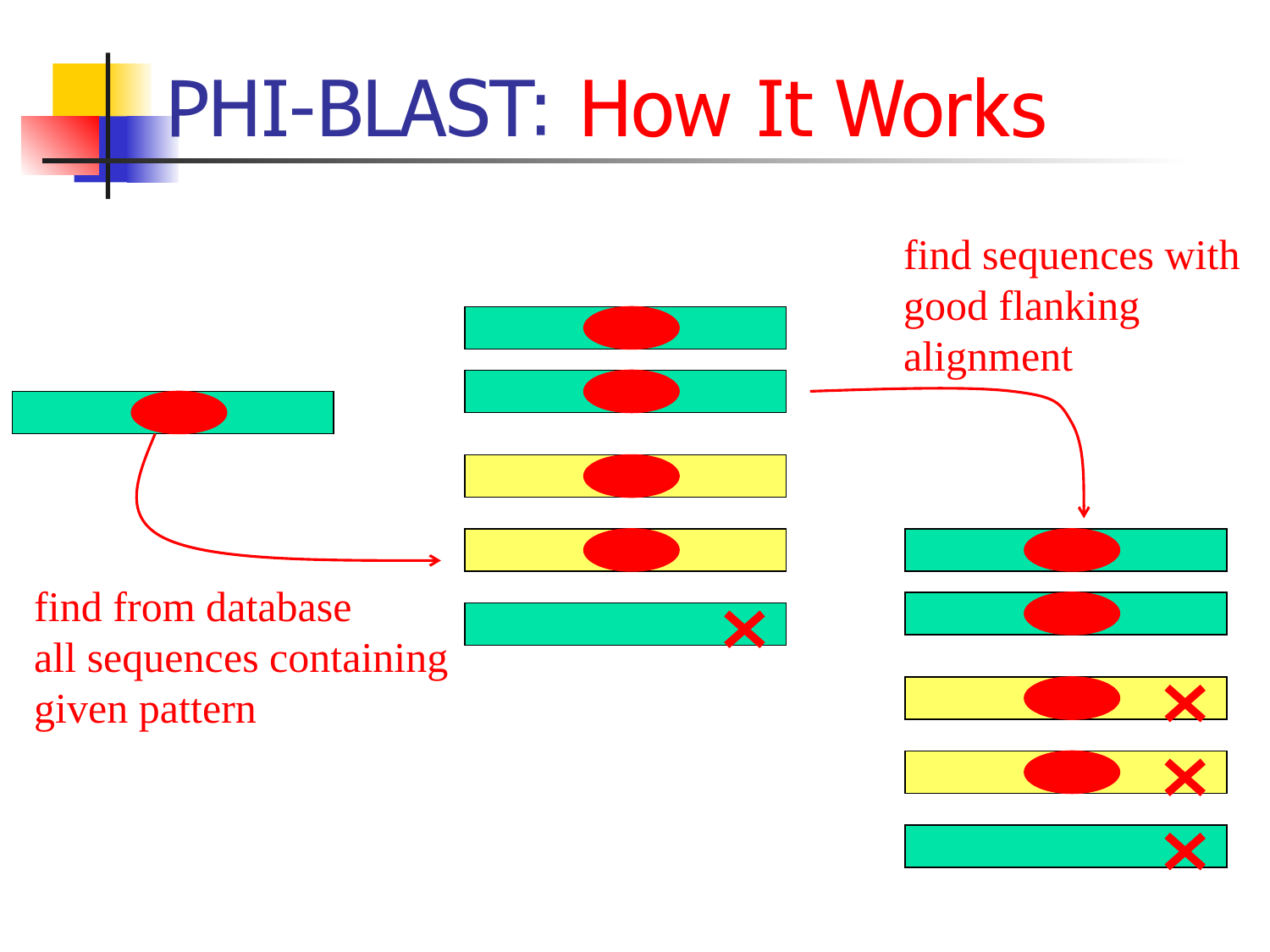

# PHI-BLAST: How It Works
find sequences with
good flanking
alignment

find from database
all sequences containing
given pattern